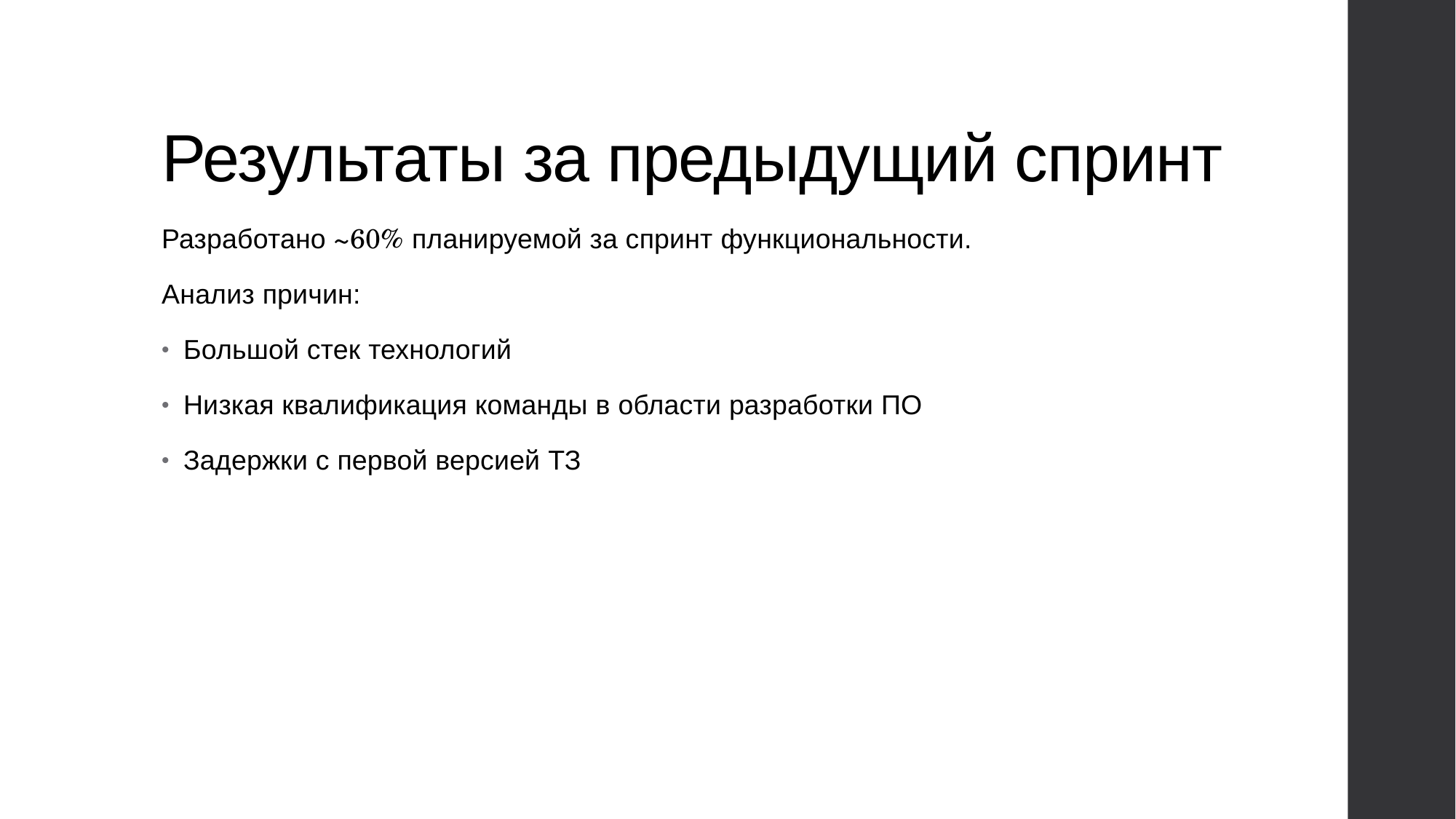

# Результаты за предыдущий спринт
Разработано ~60% планируемой за спринт функциональности.
Анализ причин:
Большой стек технологий
Низкая квалификация команды в области разработки ПО
Задержки с первой версией ТЗ